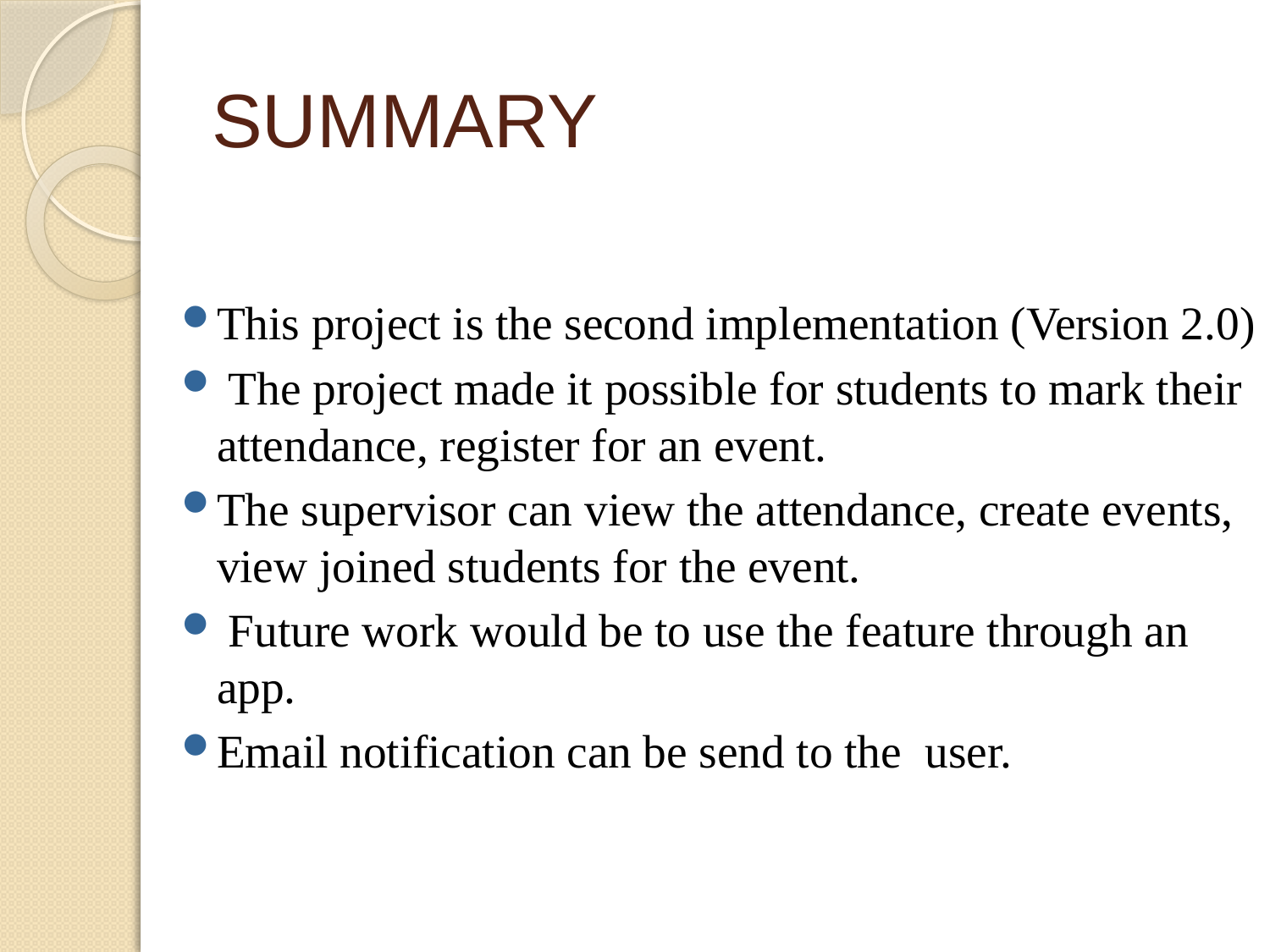

# SUMMARY

This project is the second implementation (Version 2.0)
 The project made it possible for students to mark their attendance, register for an event.
The supervisor can view the attendance, create events, view joined students for the event.
 Future work would be to use the feature through an app.
Email notification can be send to the  user.